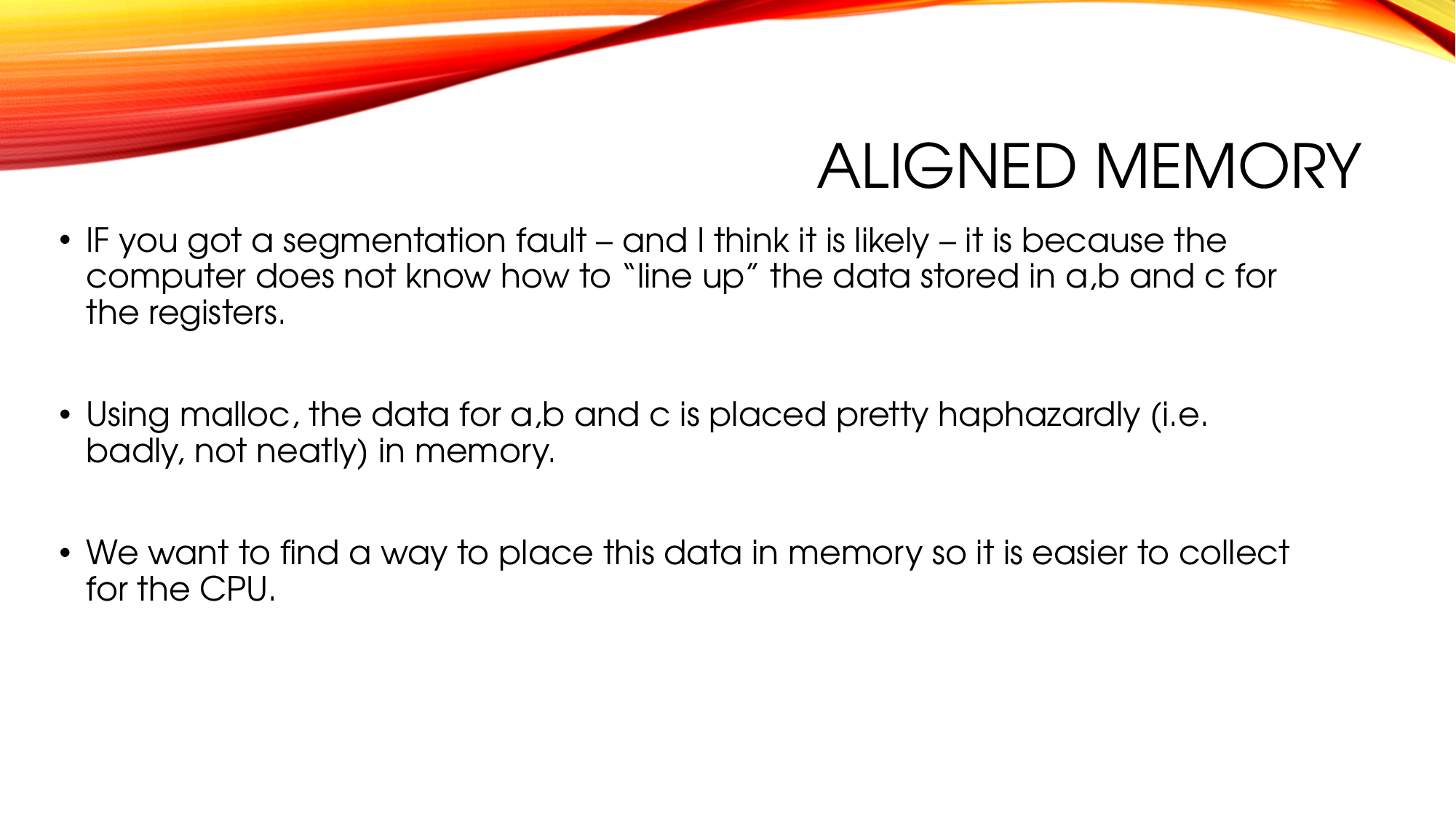

# Aligned Memory
IF you got a segmentation fault – and I think it is likely – it is because the computer does not know how to “line up” the data stored in a,b and c for the registers.

Using malloc, the data for a,b and c is placed pretty haphazardly (i.e. badly, not neatly) in memory.

We want to find a way to place this data in memory so it is easier to collect for the CPU.